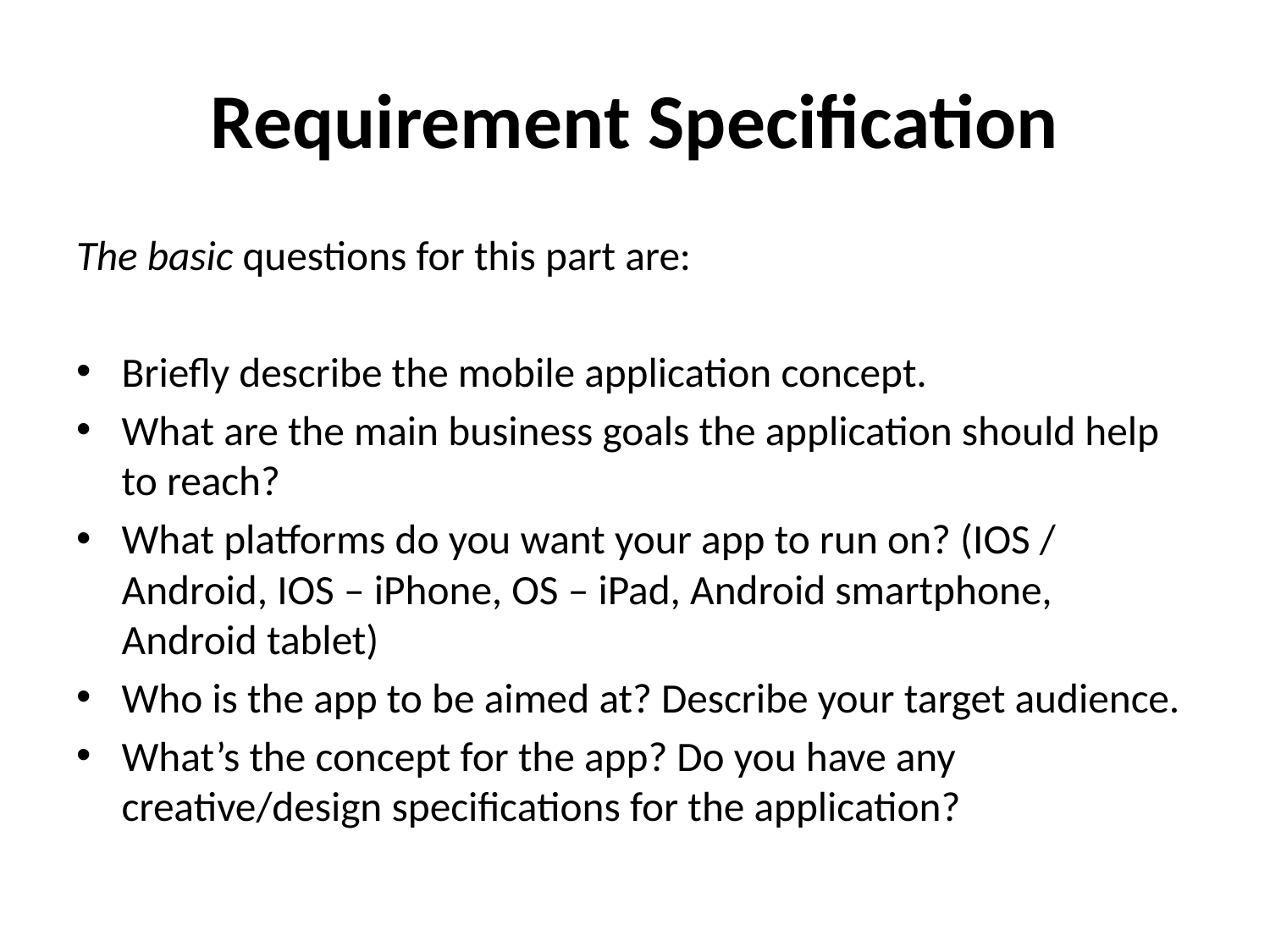

# Requirement Specification
The basic questions for this part are:

Briefly describe the mobile application concept.
What are the main business goals the application should help to reach?
What platforms do you want your app to run on? (IOS / Android, IOS – iPhone, OS – iPad, Android smartphone, Android tablet)
Who is the app to be aimed at? Describe your target audience.
What’s the concept for the app? Do you have any creative/design specifications for the application?